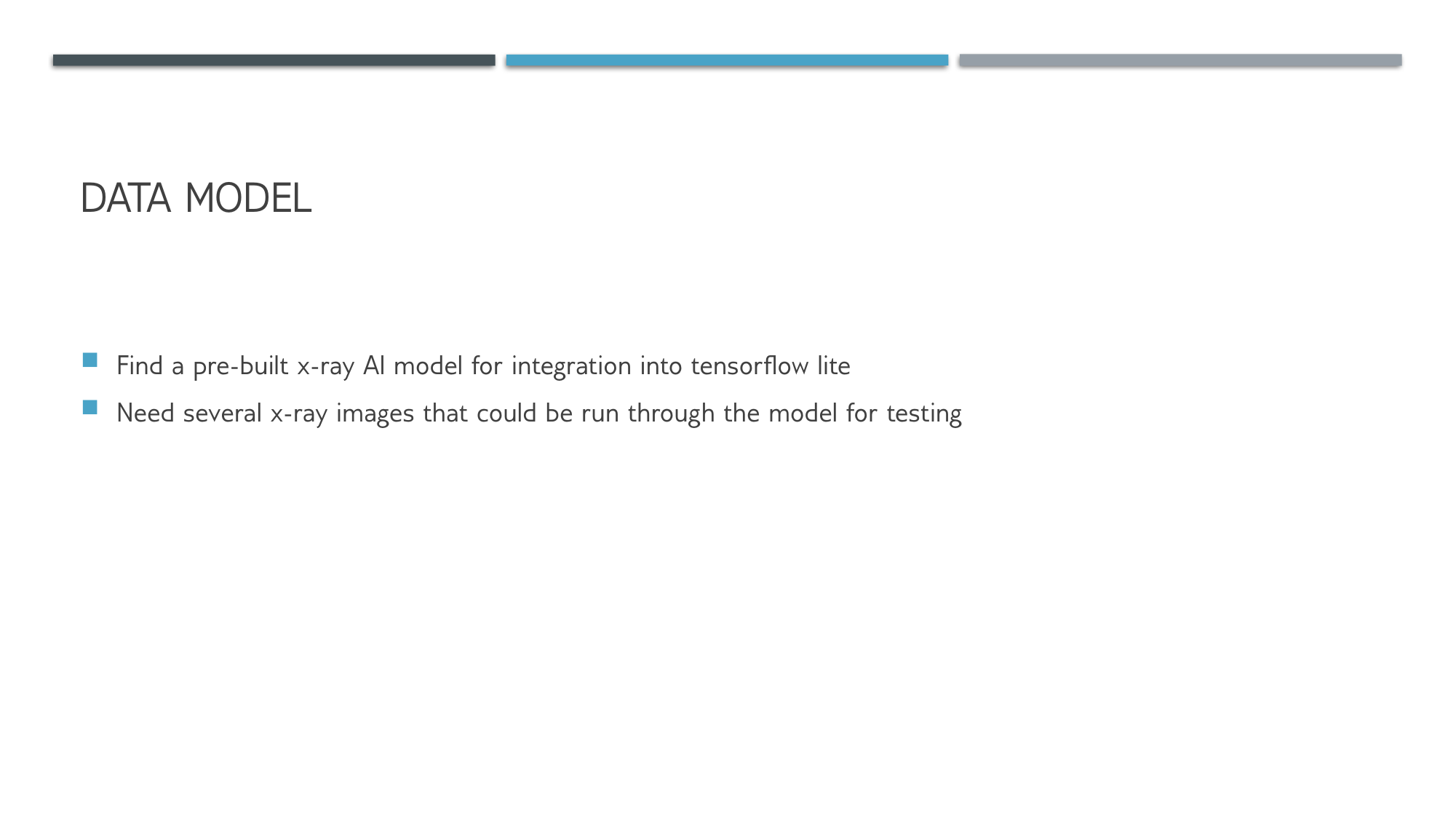

# Data Model
Find a pre-built x-ray AI model for integration into tensorflow lite
Need several x-ray images that could be run through the model for testing